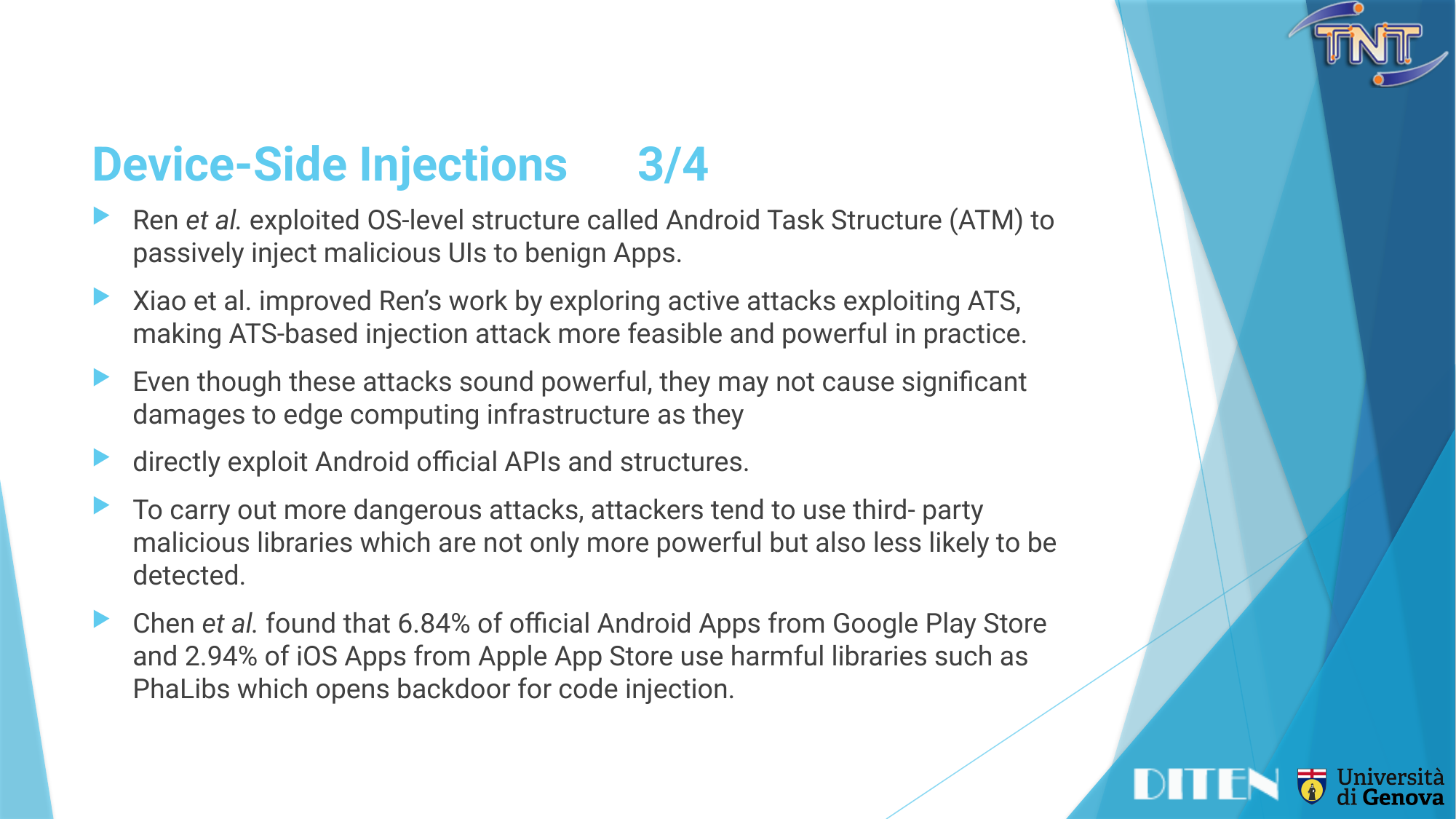

# Device-Side Injections	3/4
Ren et al. exploited OS-level structure called Android Task Structure (ATM) to passively inject malicious UIs to benign Apps.
Xiao et al. improved Ren’s work by exploring active attacks exploiting ATS, making ATS-based injection attack more feasible and powerful in practice.
Even though these attacks sound powerful, they may not cause significant damages to edge computing infrastructure as they
directly exploit Android official APIs and structures.
To carry out more dangerous attacks, attackers tend to use third- party malicious libraries which are not only more powerful but also less likely to be detected.
Chen et al. found that 6.84% of official Android Apps from Google Play Store and 2.94% of iOS Apps from Apple App Store use harmful libraries such as PhaLibs which opens backdoor for code injection.